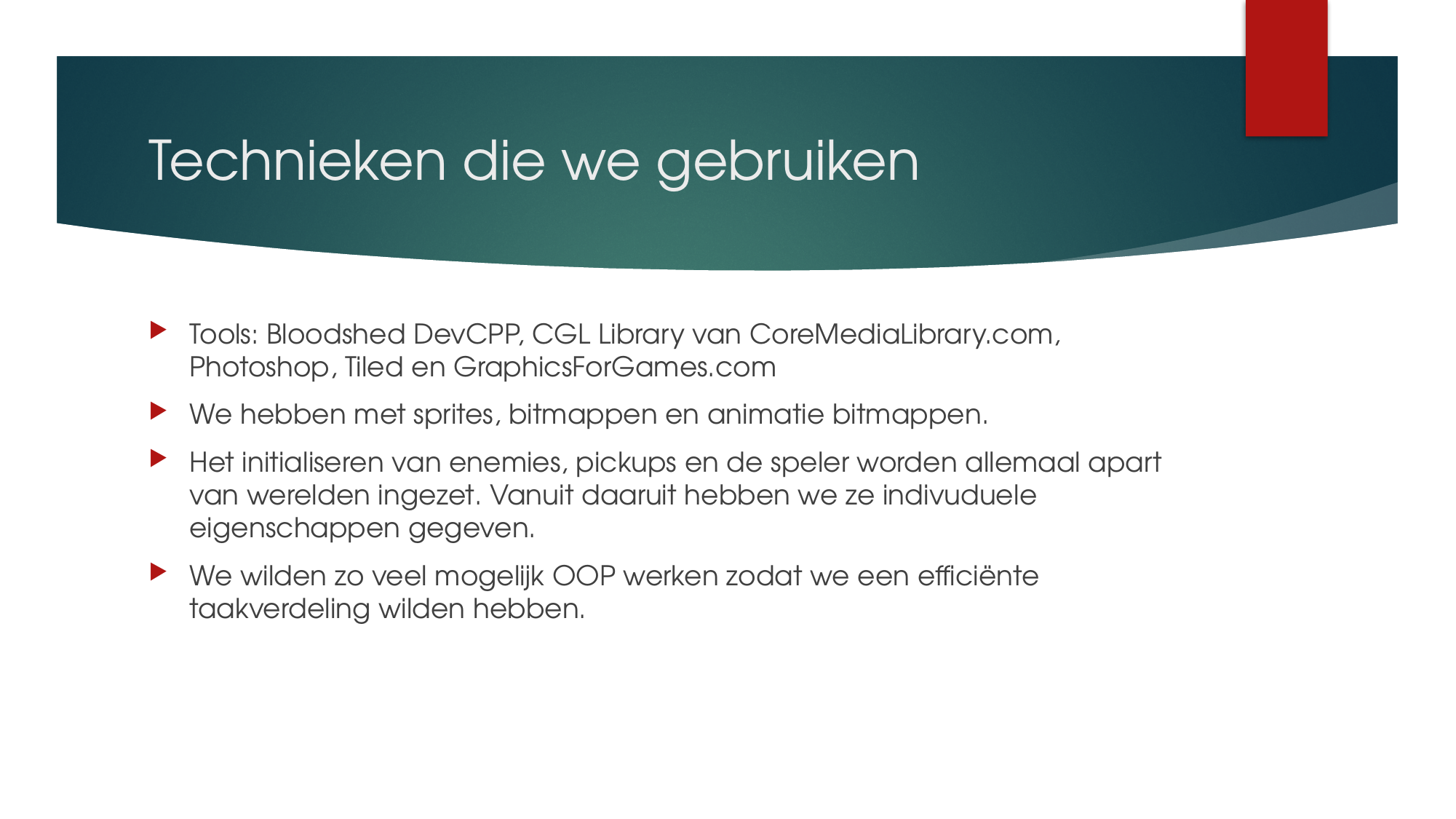

# Technieken die we gebruiken
Tools: Bloodshed DevCPP, CGL Library van CoreMediaLibrary.com, Photoshop, Tiled en GraphicsForGames.com
We hebben met sprites, bitmappen en animatie bitmappen.
Het initialiseren van enemies, pickups en de speler worden allemaal apart van werelden ingezet. Vanuit daaruit hebben we ze indivuduele eigenschappen gegeven.
We wilden zo veel mogelijk OOP werken zodat we een efficiënte taakverdeling wilden hebben.